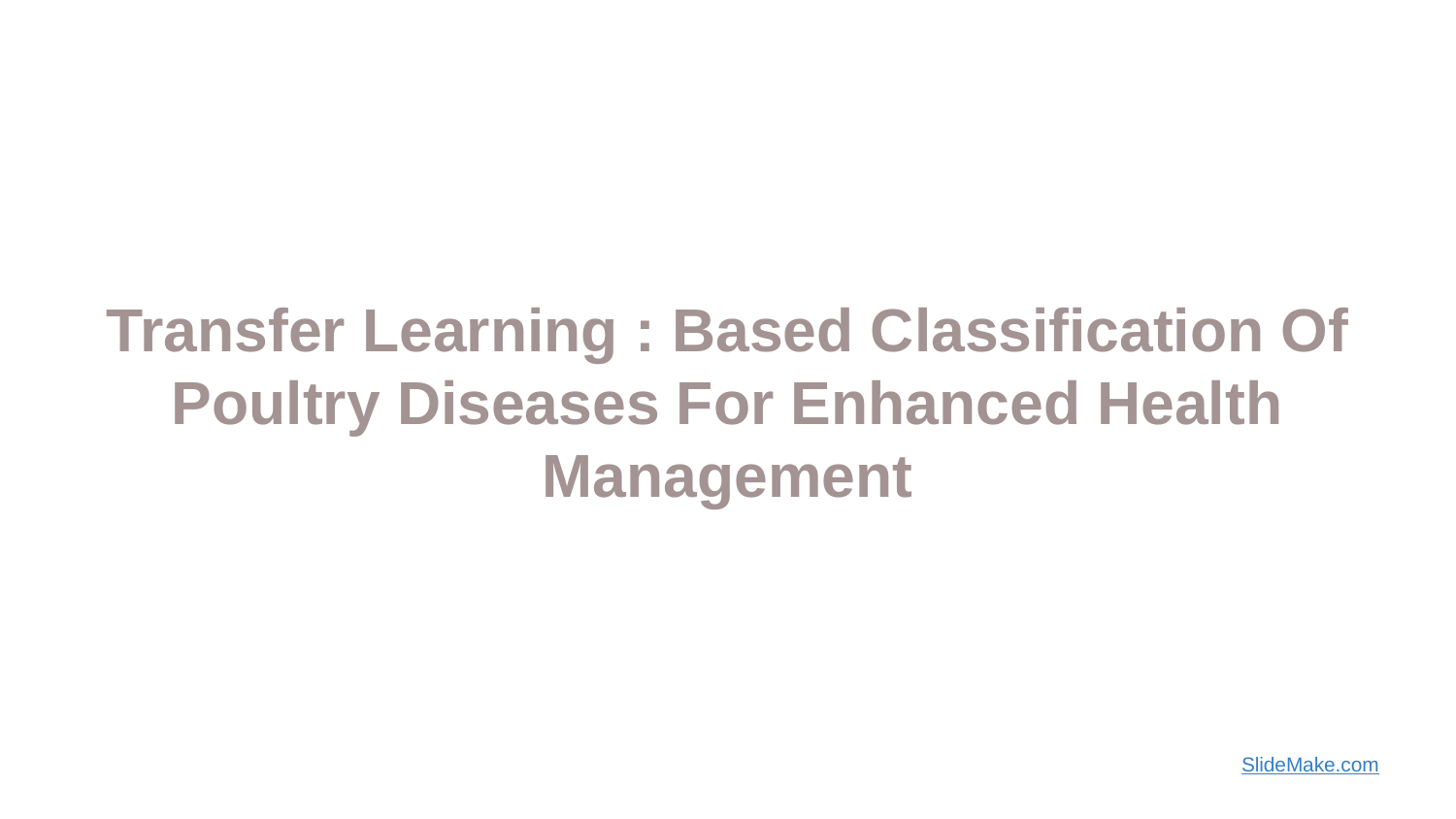

Transfer Learning : Based Classification Of Poultry Diseases For Enhanced Health Management
SlideMake.com